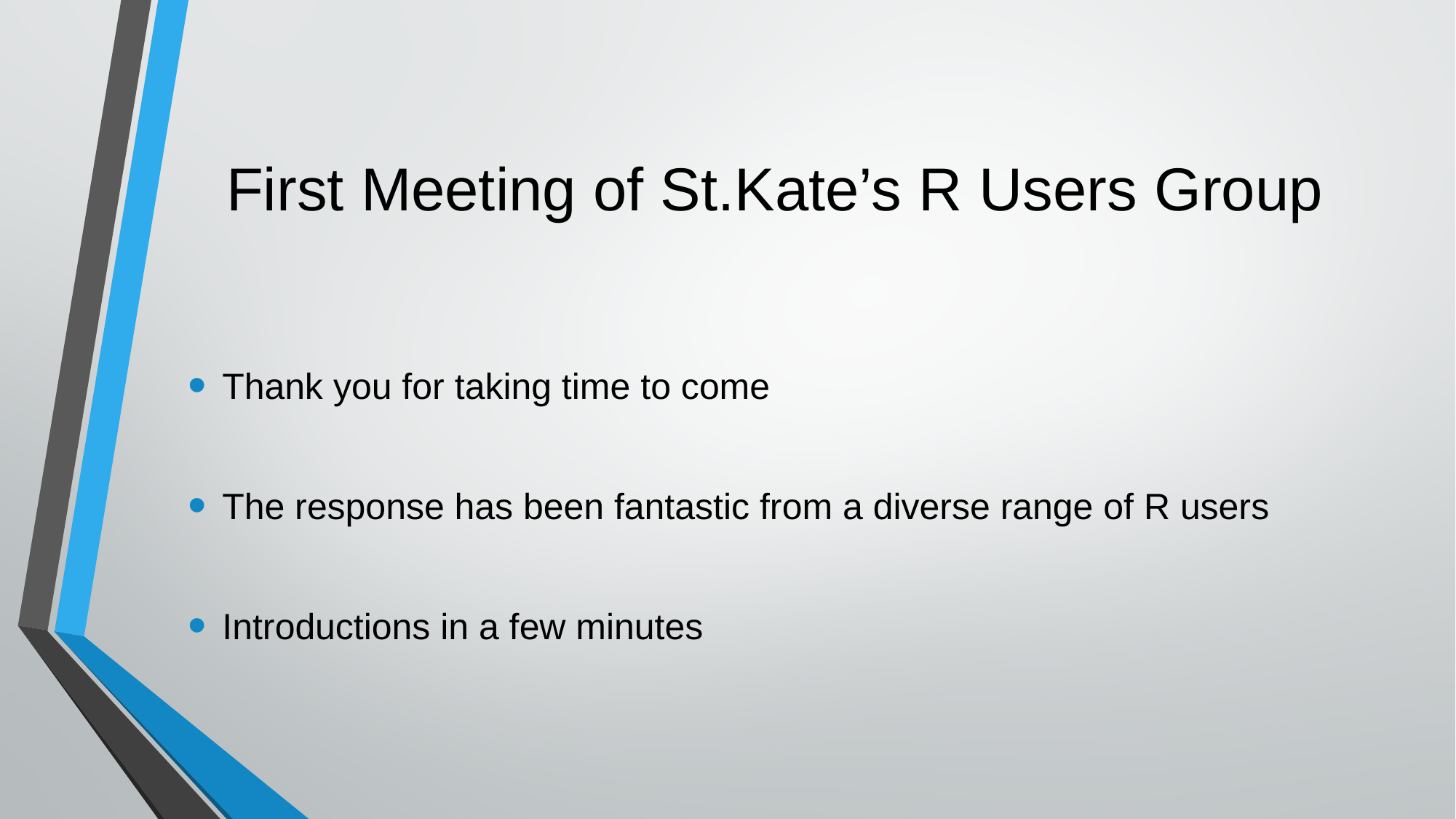

# First Meeting of St.Kate’s R Users Group
Thank you for taking time to come

The response has been fantastic from a diverse range of R users

Introductions in a few minutes